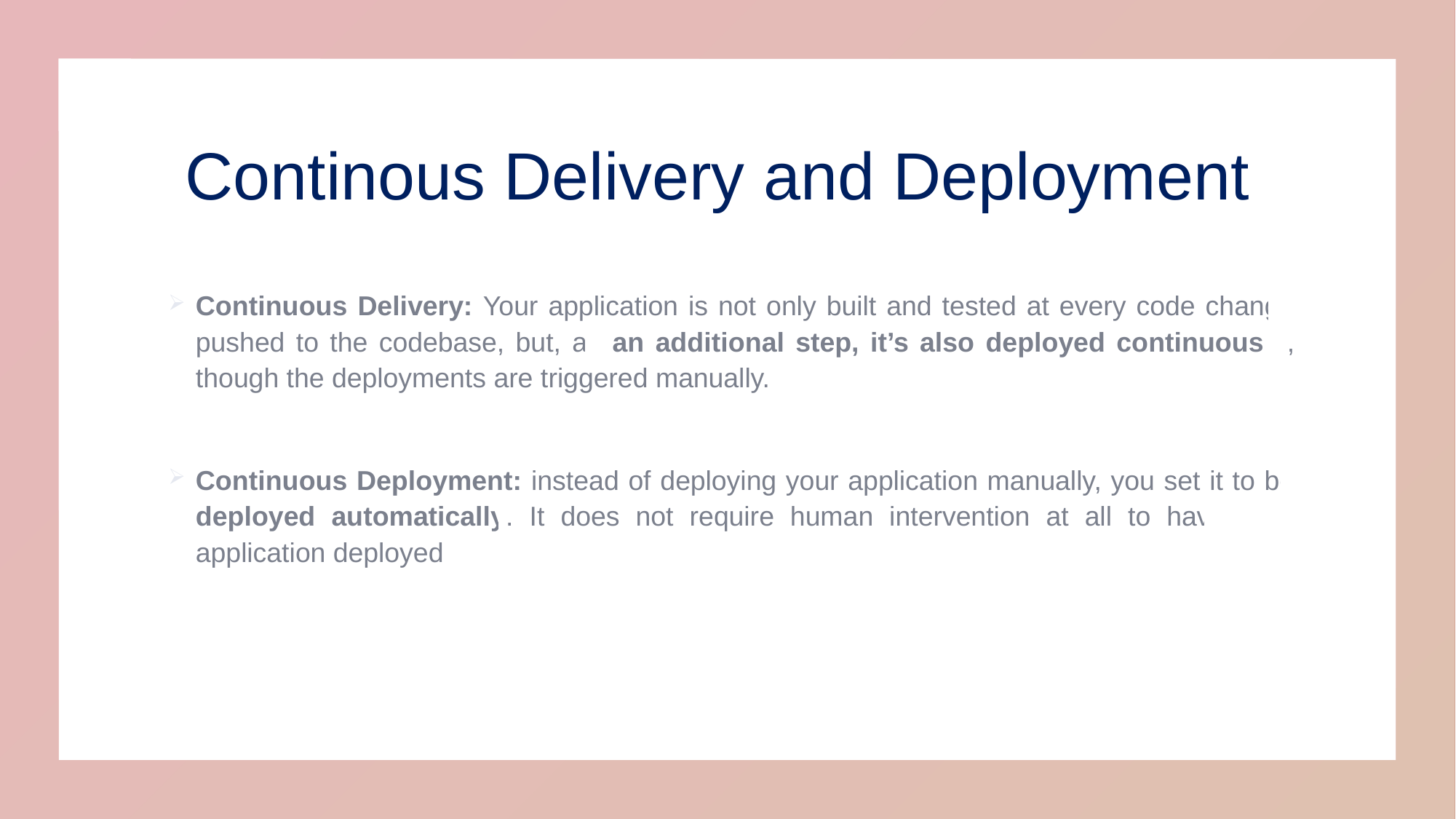

# Continous Delivery and Deployment
Continuous Delivery: Your application is not only built and tested at every code change pushed to the codebase, but, as an additional step, it’s also deployed continuously, though the deployments are triggered manually.

Continuous Deployment: instead of deploying your application manually, you set it to be deployed automatically. It does not require human intervention at all to have your application deployed